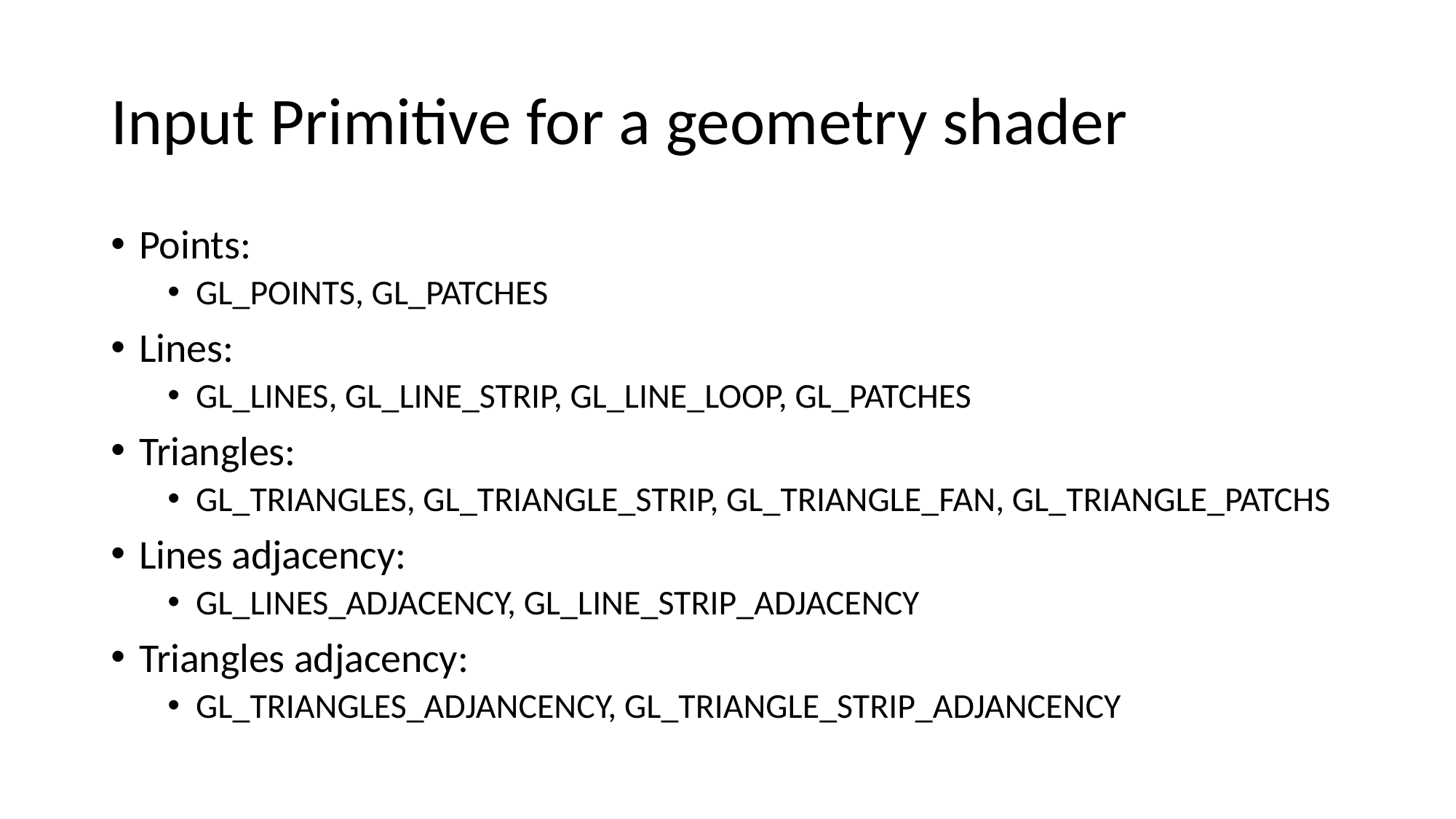

# Input Primitive for a geometry shader
Points:
GL_POINTS, GL_PATCHES
Lines:
GL_LINES, GL_LINE_STRIP, GL_LINE_LOOP, GL_PATCHES
Triangles:
GL_TRIANGLES, GL_TRIANGLE_STRIP, GL_TRIANGLE_FAN, GL_TRIANGLE_PATCHS
Lines adjacency:
GL_LINES_ADJACENCY, GL_LINE_STRIP_ADJACENCY
Triangles adjacency:
GL_TRIANGLES_ADJANCENCY, GL_TRIANGLE_STRIP_ADJANCENCY